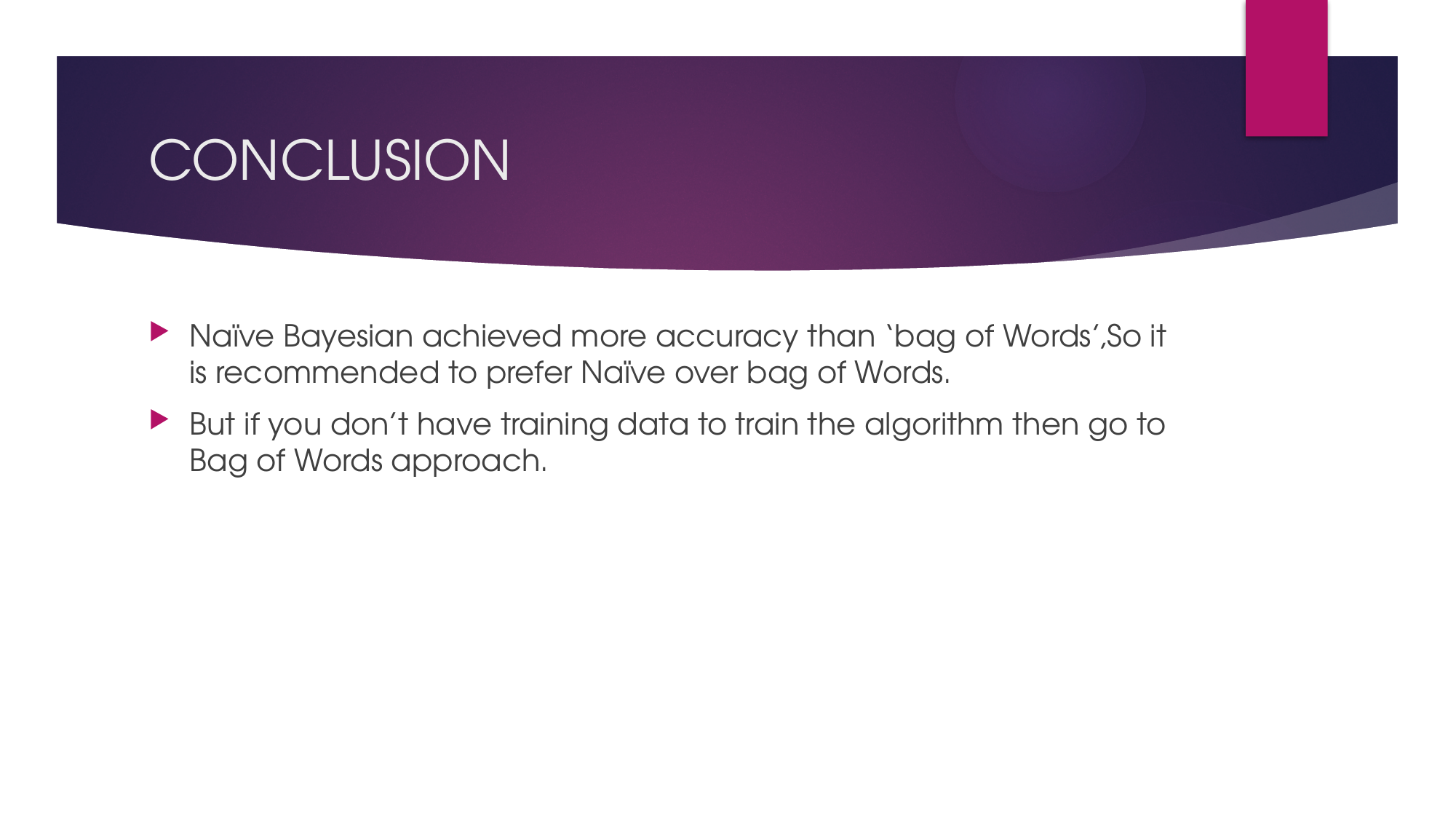

# CONCLUSION
Naïve Bayesian achieved more accuracy than ‘bag of Words’,So it is recommended to prefer Naïve over bag of Words.
But if you don’t have training data to train the algorithm then go to Bag of Words approach.